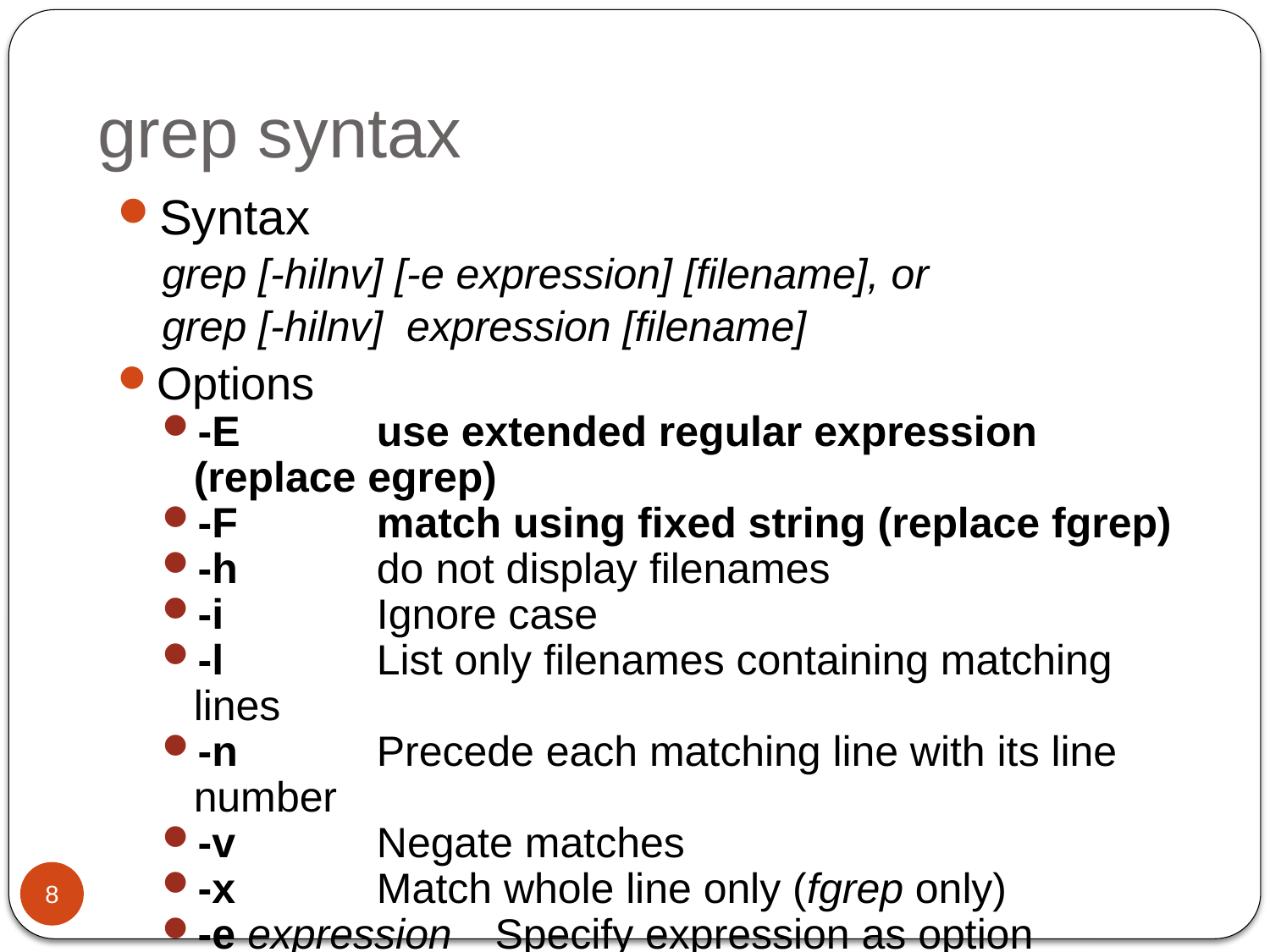

grep syntax
Syntax
grep [-hilnv] [-e expression] [filename], or
grep [-hilnv]  expression [filename]
Options
-E	use extended regular expression (replace egrep)
-F 	match using fixed string (replace fgrep)
-h	do not display filenames
-i  	Ignore case
-l  	List only filenames containing matching lines
-n 	Precede each matching line with its line number
-v 	Negate matches
-x 	Match whole line only (fgrep only)
-e expression 	Specify expression as option
-f filename	Take regular expression (egrep) or 				a list of strings (fgrep) from filename
8